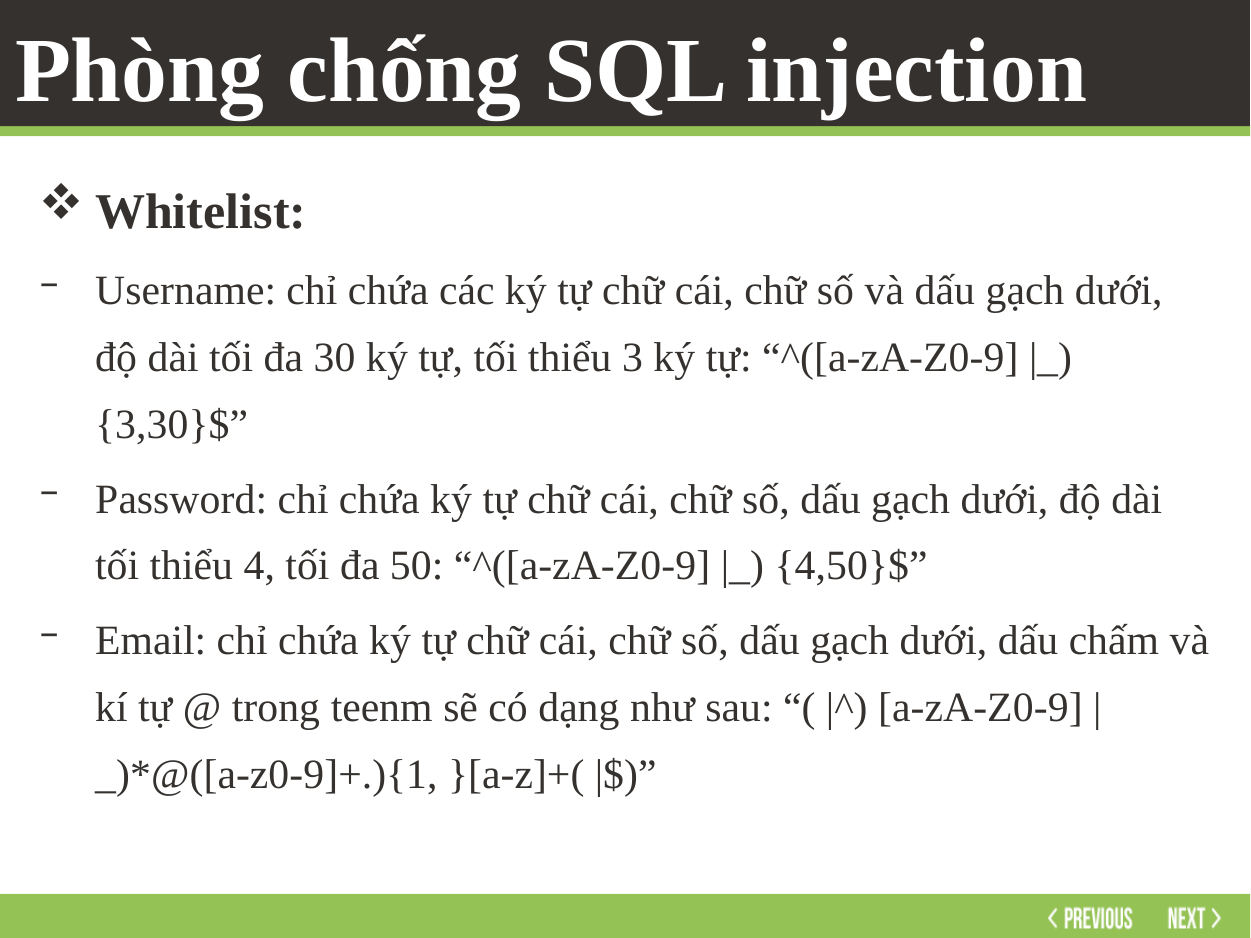

# Phòng chống SQL injection
Whitelist:
Username: chỉ chứa các ký tự chữ cái, chữ số và dấu gạch dưới, độ dài tối đa 30 ký tự, tối thiểu 3 ký tự: “^([a-zA-Z0-9] |_){3,30}$”
Password: chỉ chứa ký tự chữ cái, chữ số, dấu gạch dưới, độ dài tối thiểu 4, tối đa 50: “^([a-zA-Z0-9] |_) {4,50}$”
Email: chỉ chứa ký tự chữ cái, chữ số, dấu gạch dưới, dấu chấm và kí tự @ trong teenm sẽ có dạng như sau: “( |^) [a-zA-Z0-9] |_)*@([a-z0-9]+.){1, }[a-z]+( |$)”